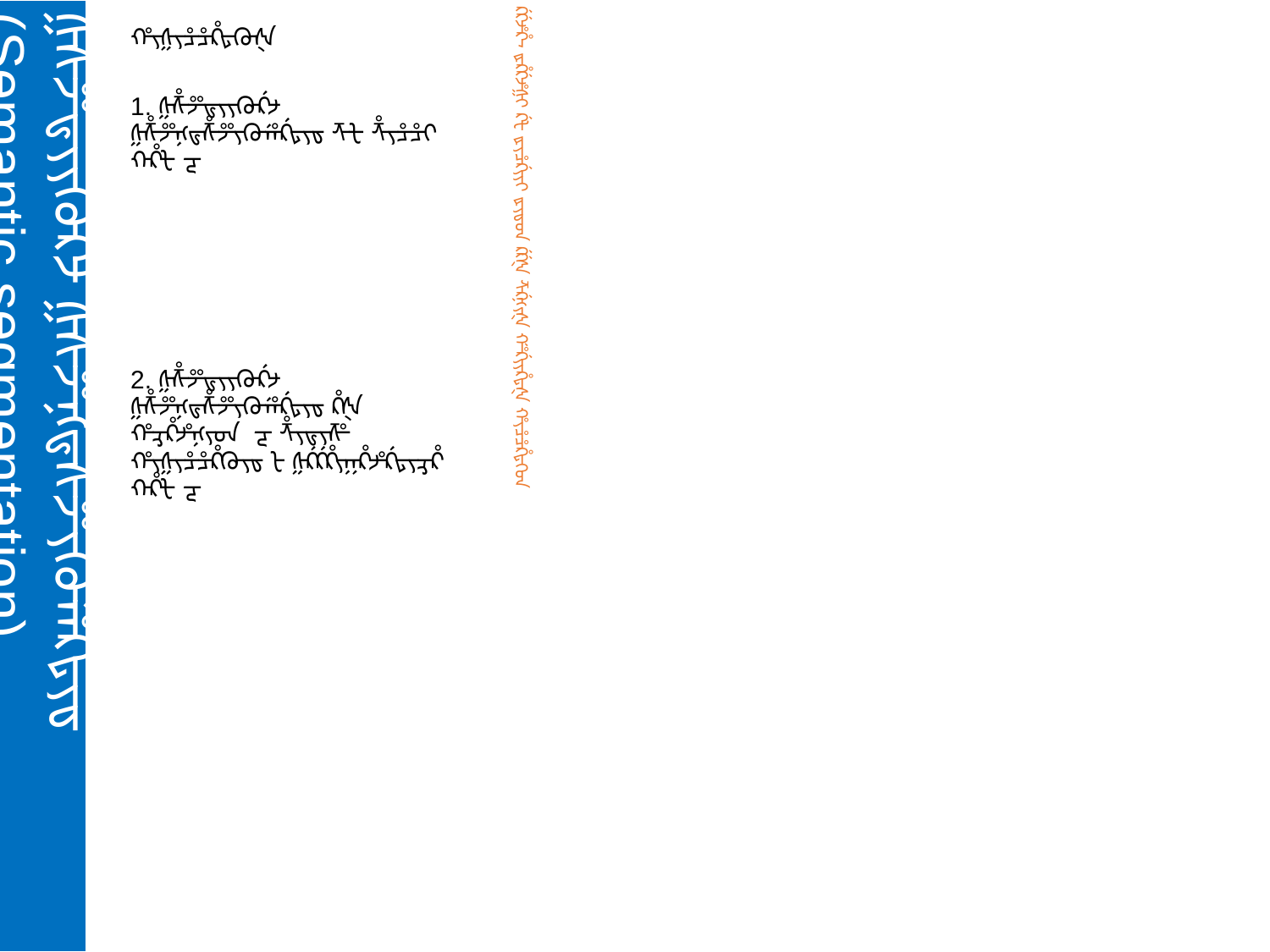

ᢔᢜᢟᢎᡪᡪᢙᡬᢣ ᢔᢜᢟᢊᢎᢜᢟᡪᢙᢚᡬᢑᡪᢐ (Semantic segmentation)
# ᡥᡪᢔᡪᡱᡱᡭᢑᢙᡧ 1. ᢔᢜᢟᢎᡪᡪᢙᡬᢣ ᢔᢜᢟᢊᢎᢜᢟᡪᢙᢚᡬᢑᡪᢐ ᡯᡫ ᢜᡪᡱᡱᡳ ᡴᡭᡫ ᡓ 2. ᢔᢜᢟᢎᡪᡪᢙᡬᢣ ᢔᢜᢟᢊᢎᢜᢟᡪᢙᢚᡬᢑᡪᢐ ᡭᡧ ᡥᢋᡭᢞᢊᡪᡨ  ᡓ ᢜᡪᢎᡪᢝ ᡥᡪᢔᡪᡱᡱᡭᢙᡪᢐ ᡫ ᢔᡬᡬᡭᡪᡴᡭᢞᡬᢑᡪᢋᡭ ᡴᡭᡫ ᡓ
ᡬᡬᢞᡭᢇ ᢘᡭᡬᢞᢔᡳ ᡬᡫ ᢘᡪᡱᡬᡪᡪᡳ ᢘᡪᢐᡨ ᡬᡬᡧ ᡯᡬᢊᡪᡧ ᢚᡬᡪᡪᡭᢑᡧ ᡥᡪᡱᡱᡭᢑᢉᡨ